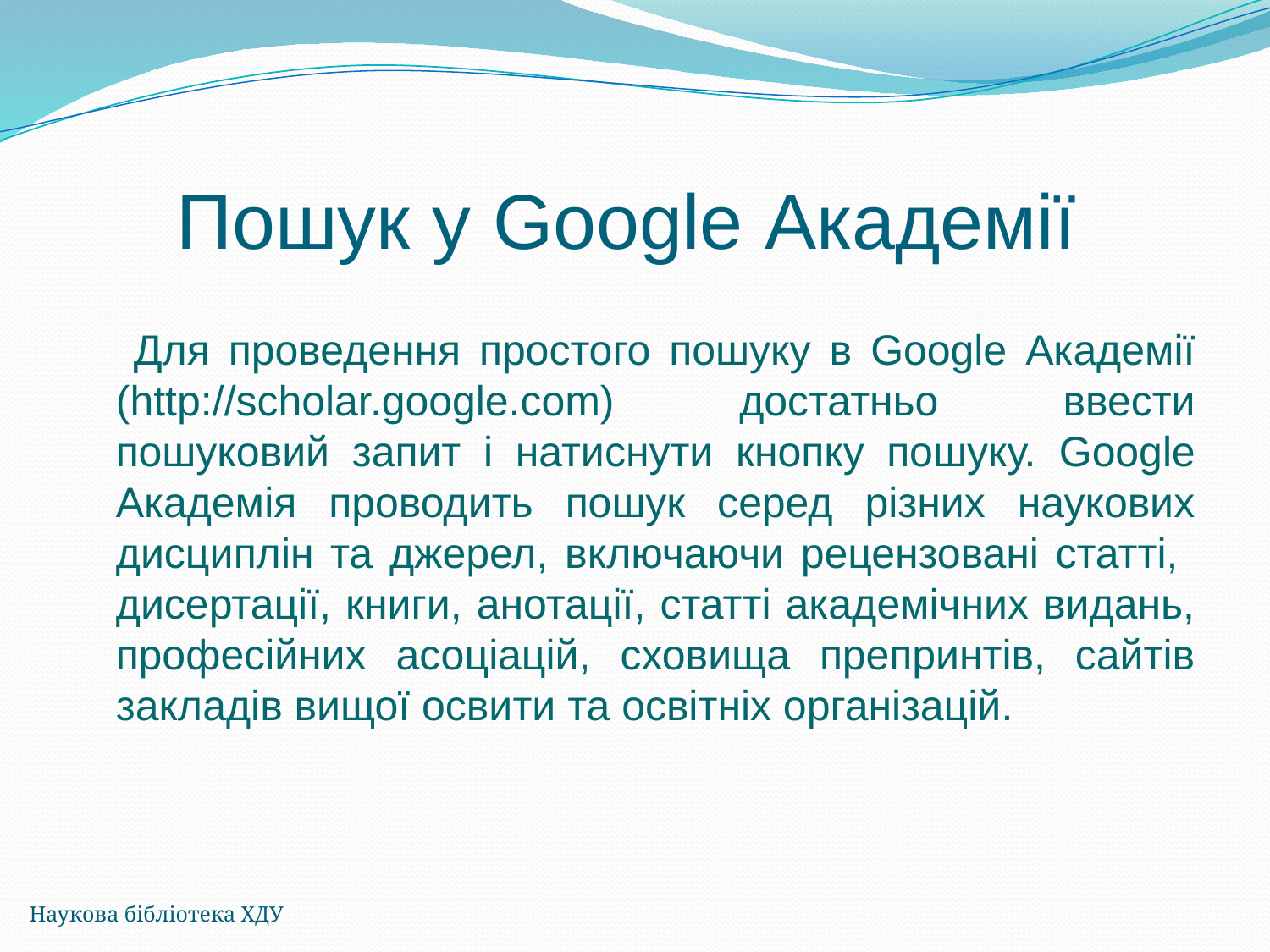

# Пошук у Google Академії
   Для проведення простого пошуку в Google Академії (http://scholar.google.com) достатньо ввести пошуковий запит і натиснути кнопку пошуку. Google Академія проводить пошук серед різних наукових дисциплін та джерел, включаючи рецензовані статті,  дисертації, книги, анотації, статті академічних видань, професійних асоціацій, сховища препринтів, сайтів закладів вищої освити та освітніх організацій.
Наукова бібліотека ХДУ